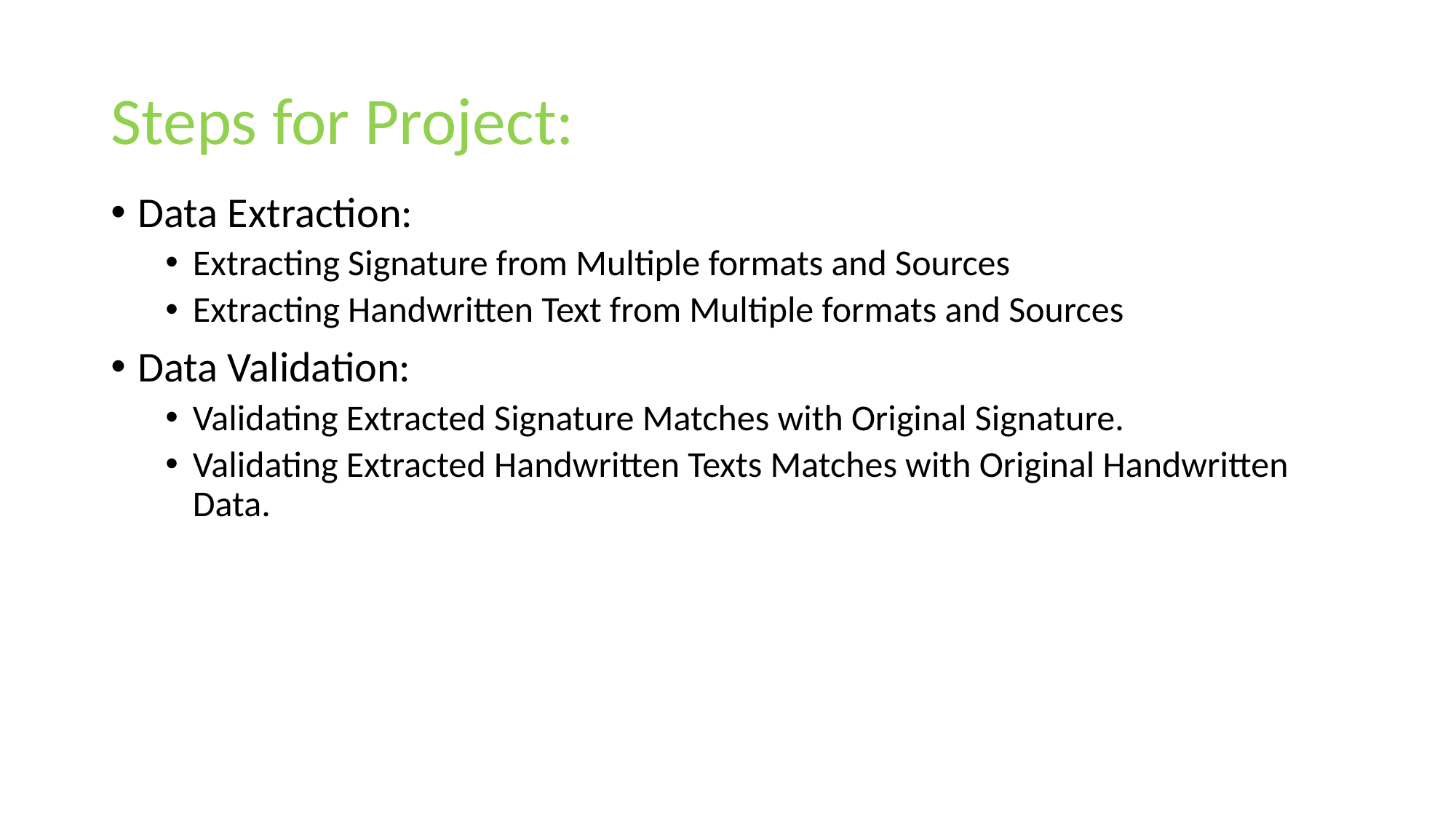

# Steps for Project:
Data Extraction:
Extracting Signature from Multiple formats and Sources
Extracting Handwritten Text from Multiple formats and Sources
Data Validation:
Validating Extracted Signature Matches with Original Signature.
Validating Extracted Handwritten Texts Matches with Original Handwritten Data.